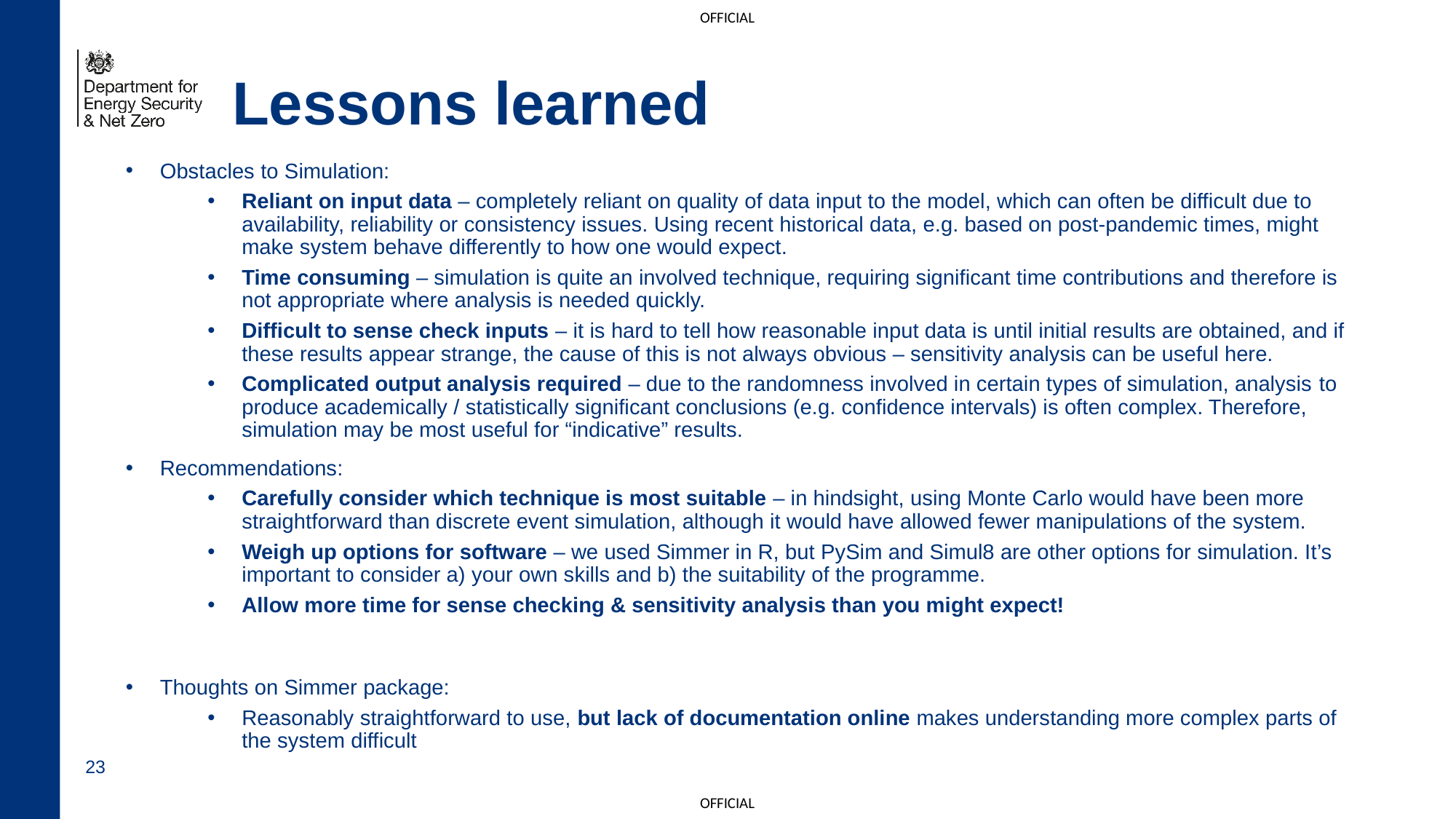

# Lessons learned
Obstacles to Simulation:
Reliant on input data – completely reliant on quality of data input to the model, which can often be difficult due to availability, reliability or consistency issues. Using recent historical data, e.g. based on post-pandemic times, might make system behave differently to how one would expect.
Time consuming – simulation is quite an involved technique, requiring significant time contributions and therefore is not appropriate where analysis is needed quickly.
Difficult to sense check inputs – it is hard to tell how reasonable input data is until initial results are obtained, and if these results appear strange, the cause of this is not always obvious – sensitivity analysis can be useful here.
Complicated output analysis required – due to the randomness involved in certain types of simulation, analysis to produce academically / statistically significant conclusions (e.g. confidence intervals) is often complex. Therefore, simulation may be most useful for “indicative” results.
Recommendations:
Carefully consider which technique is most suitable – in hindsight, using Monte Carlo would have been more straightforward than discrete event simulation, although it would have allowed fewer manipulations of the system.
Weigh up options for software – we used Simmer in R, but PySim and Simul8 are other options for simulation. It’s important to consider a) your own skills and b) the suitability of the programme.
Allow more time for sense checking & sensitivity analysis than you might expect!

Thoughts on Simmer package:
Reasonably straightforward to use, but lack of documentation online makes understanding more complex parts of the system difficult